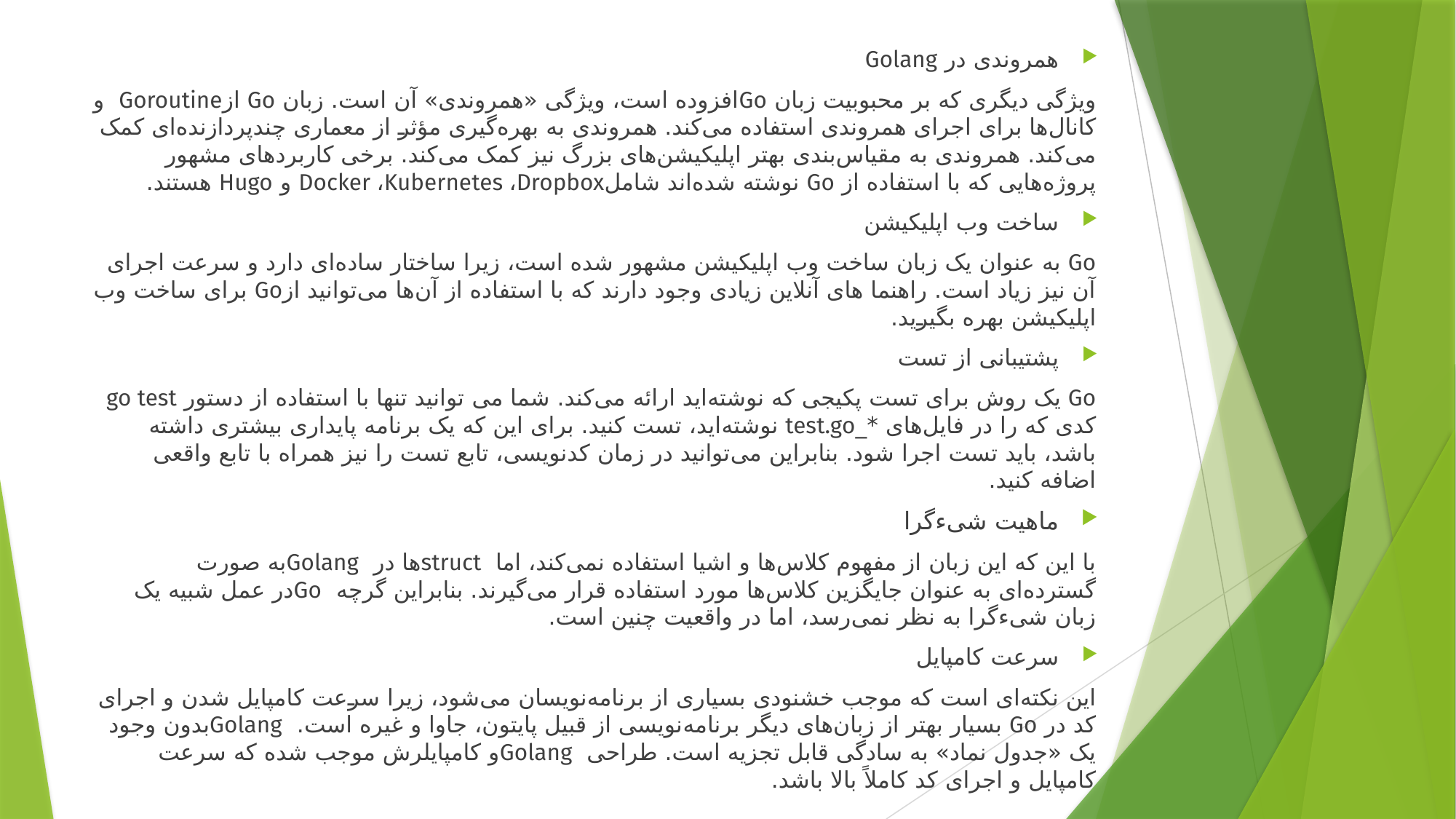

همروندی در Golang
ویژگی دیگری که بر محبوبیت زبان Goافزوده است، ویژگی «همروندی» آن است. زبان Go ازGoroutine  و کانال‌ها برای اجرای همروندی استفاده می‌کند. همروندی به بهره‌گیری مؤثر از معماری چند‌پردازنده‌ای کمک می‌کند. همروندی به مقیاس‌بندی بهتر اپلیکیشن‌های بزرگ نیز کمک می‌کند. برخی کاربردهای مشهور پروژه‌هایی که با استفاده از Go نوشته شده‌اند شاملDocker ،Kubernetes ،Dropbox و Hugo هستند.
ساخت وب ‌اپلیکیشن
Go به عنوان یک زبان ساخت وب ‌اپلیکیشن مشهور شده است، زیرا ساختار ساده‌ای دارد و سرعت اجرای آن نیز زیاد است. راهنما های آنلاین زیادی وجود دارند که با استفاده از آن‌ها می‌توانید ازGo برای ساخت وب‌ اپلیکیشن بهره بگیرید.
پشتیبانی از تست
Go یک روش برای تست پکیجی که نوشته‌اید ارائه می‌کند. شما می ‌توانید تنها با استفاده از دستور go test کدی که را در فایل‌های *_test.go نوشته‌اید، تست کنید. برای این که یک برنامه پایداری بیشتری داشته باشد، باید تست اجرا شود. بنابراین می‌توانید در زمان کدنویسی، تابع تست را نیز همراه با تابع واقعی اضافه کنید.
ماهیت شیء‌گرا
با این که این زبان از مفهوم کلاس‌ها و اشیا استفاده نمی‌کند، اما  structها در  Golangبه صورت گسترده‌ای به عنوان جایگزین کلا‌س‌ها مورد استفاده قرار می‌گیرند. بنابراین گرچه  Goدر عمل شبیه یک زبان شیء‌گرا به نظر نمی‌رسد، اما در واقعیت چنین است.
سرعت کامپایل
این نکته‌ای است که موجب خشنودی بسیاری از برنامه‌نویسان می‌شود، زیرا سرعت کامپایل شدن و اجرای کد در Go بسیار بهتر از زبان‌های دیگر برنامه‌نویسی از قبیل پایتون، جاوا و غیره است.  Golangبدون وجود یک «جدول نماد» به سادگی قابل تجزیه است. طراحی  Golangو کامپایلرش موجب شده که سرعت کامپایل و اجرای کد کاملاً بالا باشد.